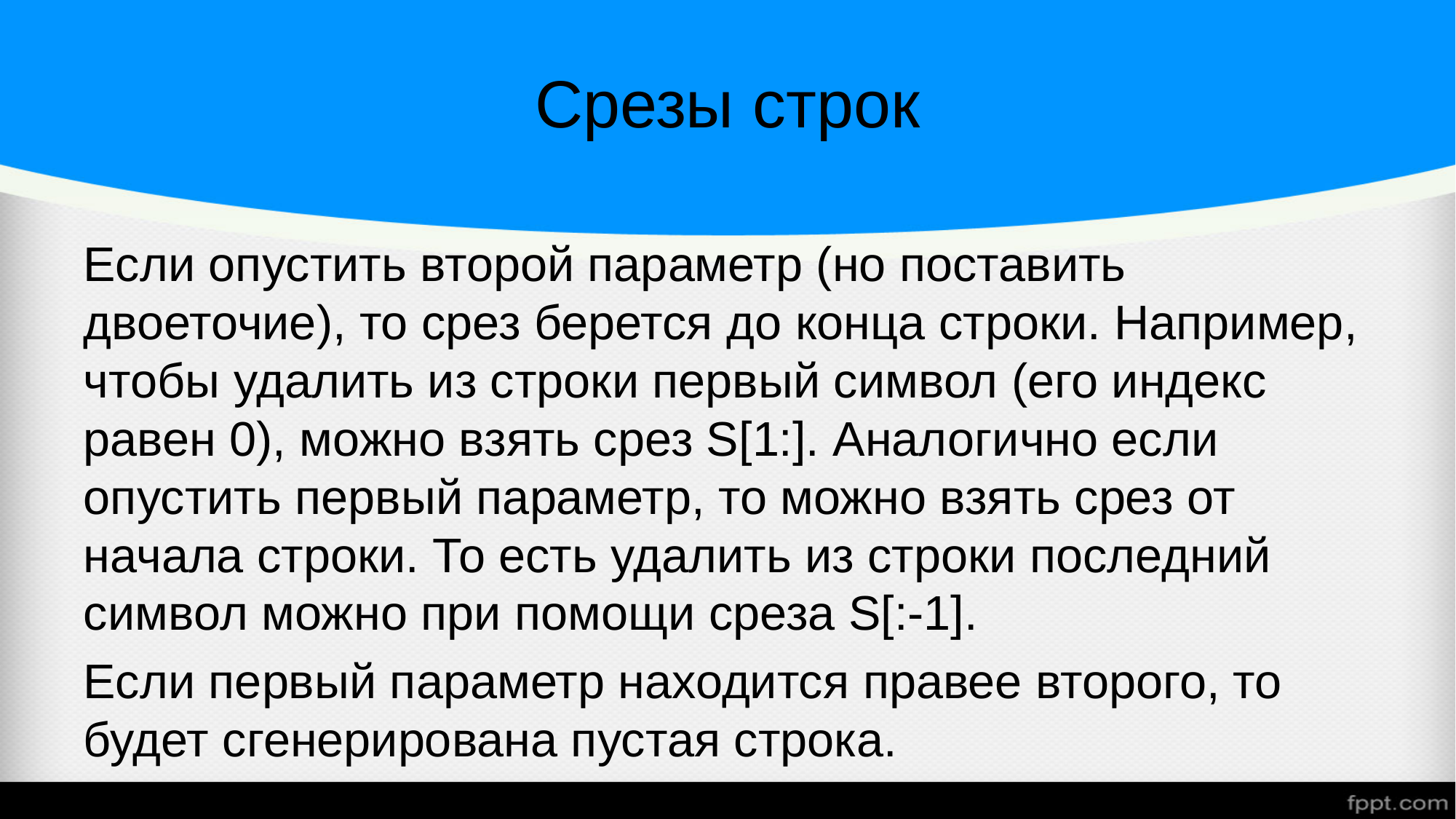

# Срезы строк
Если опустить второй параметр (но поставить двоеточие), то срез берется до конца строки. Например, чтобы удалить из строки первый символ (его индекс равен 0), можно взять срез S[1:]. Аналогично если опустить первый параметр, то можно взять срез от начала строки. То есть удалить из строки последний символ можно при помощи среза S[:-1].
Если первый параметр находится правее второго, то будет сгенерирована пустая строка.